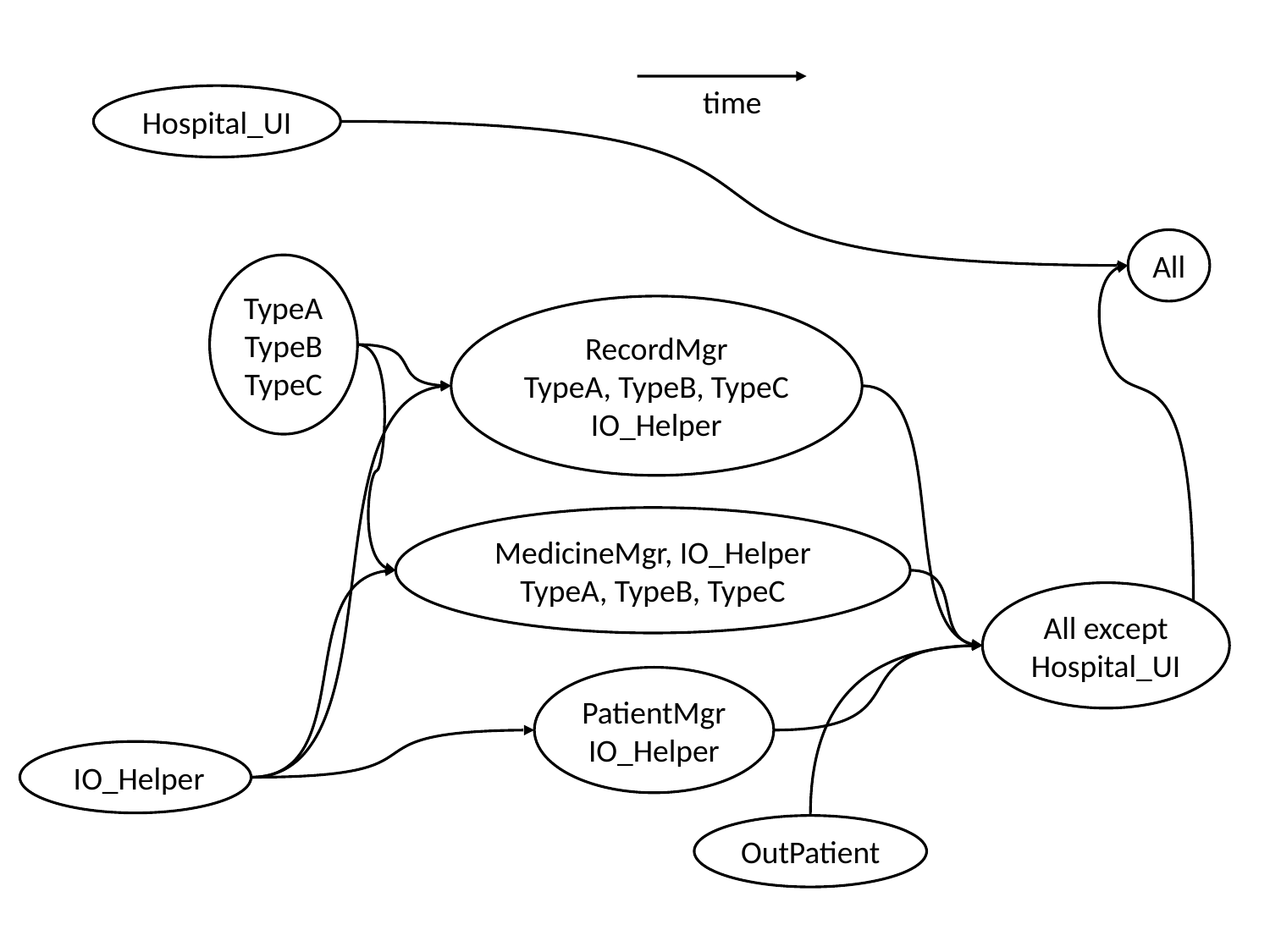

time
Hospital_UI
All
TypeA
TypeB
TypeC
RecordMgr
TypeA, TypeB, TypeC
IO_Helper
MedicineMgr, IO_Helper
TypeA, TypeB, TypeC
All except
Hospital_UI
PatientMgr
IO_Helper
 IO_Helper
OutPatient